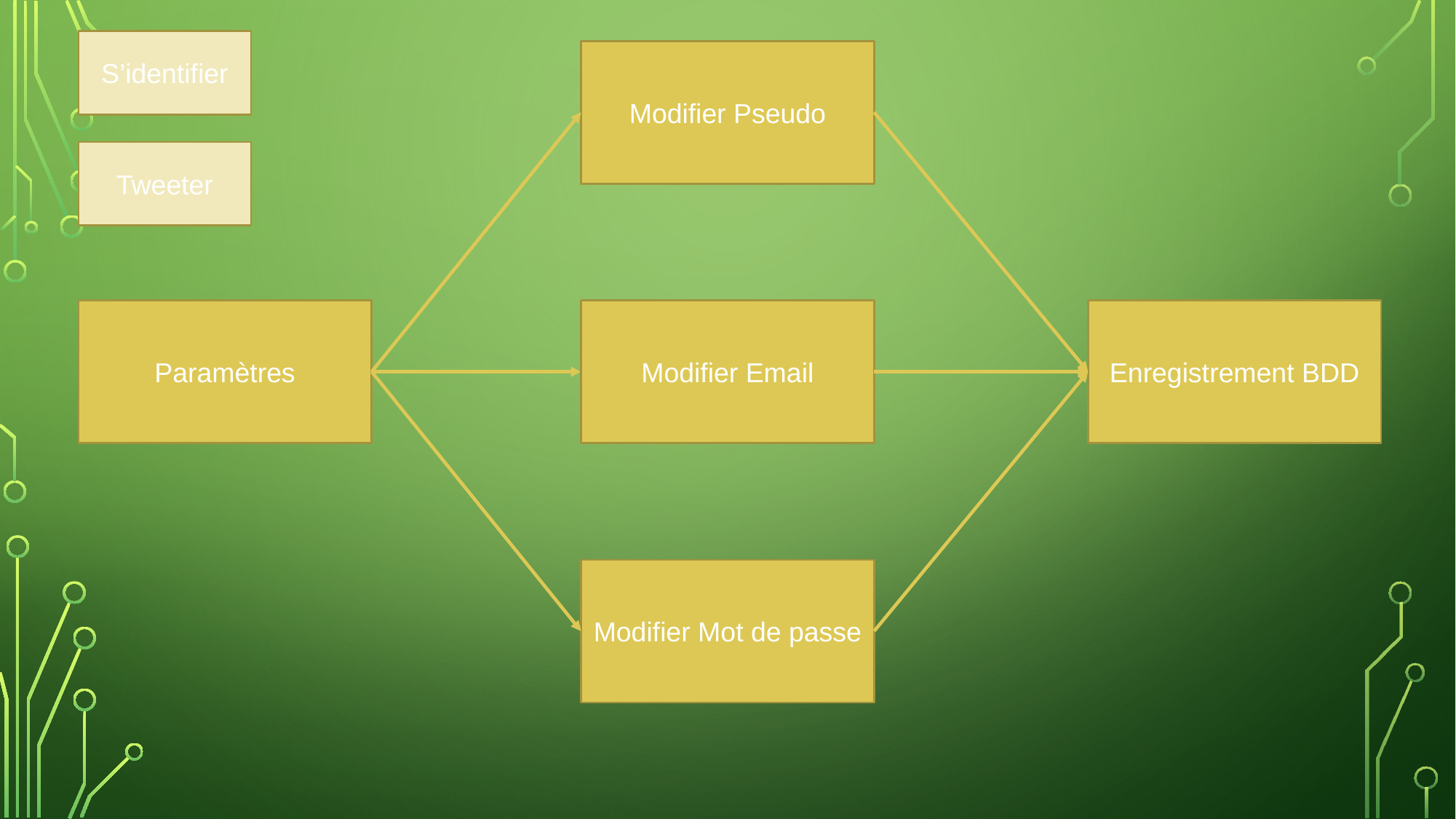

S’identifier
Modifier Pseudo
Tweeter
Modifier Email
Enregistrement BDD
Paramètres
Modifier Mot de passe